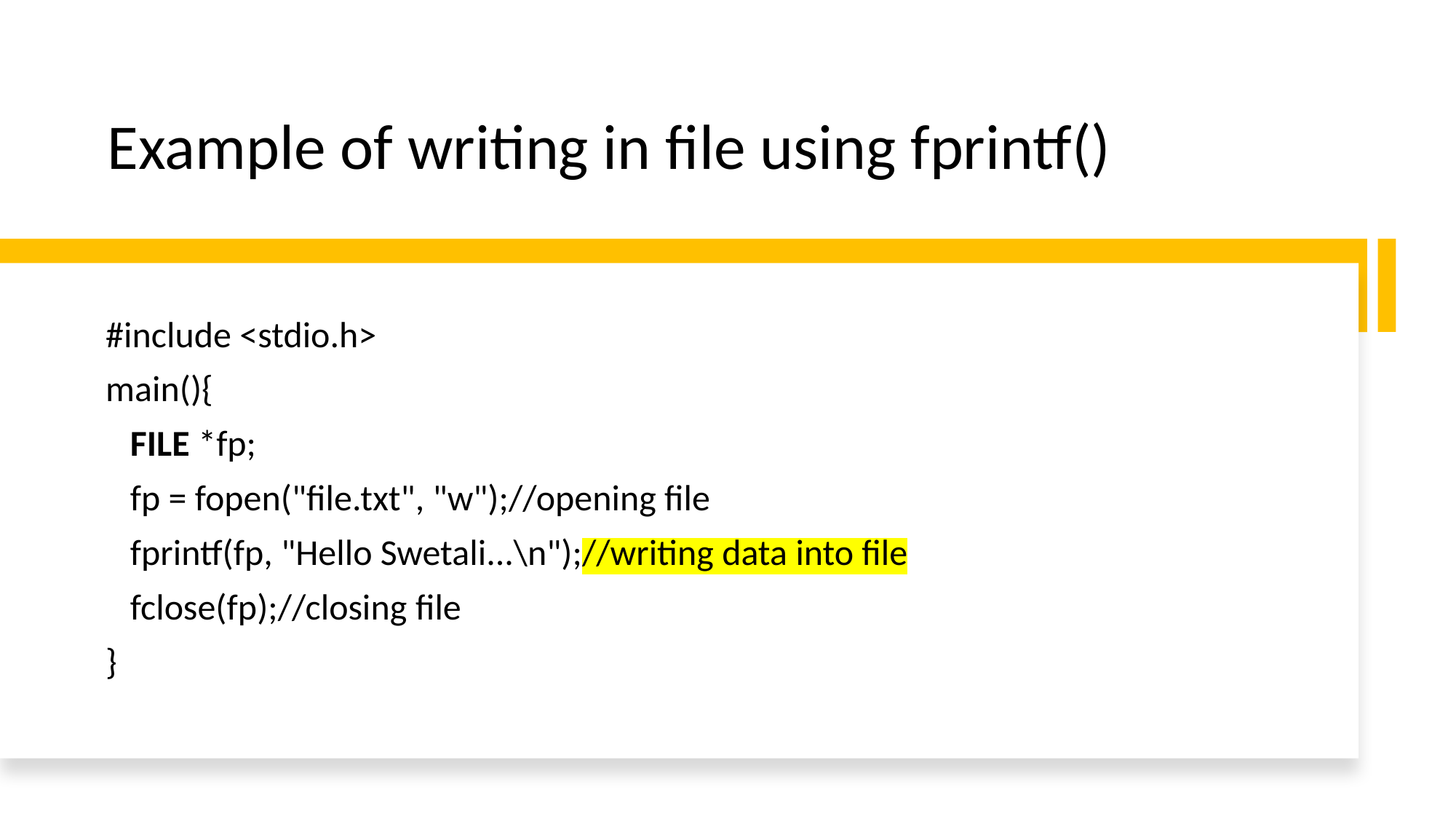

# Example of writing in file using fprintf()

#include <stdio.h>
main(){
   FILE *fp;
   fp = fopen("file.txt", "w");//opening file
   fprintf(fp, "Hello Swetali...\n");//writing data into file
   fclose(fp);//closing file
}